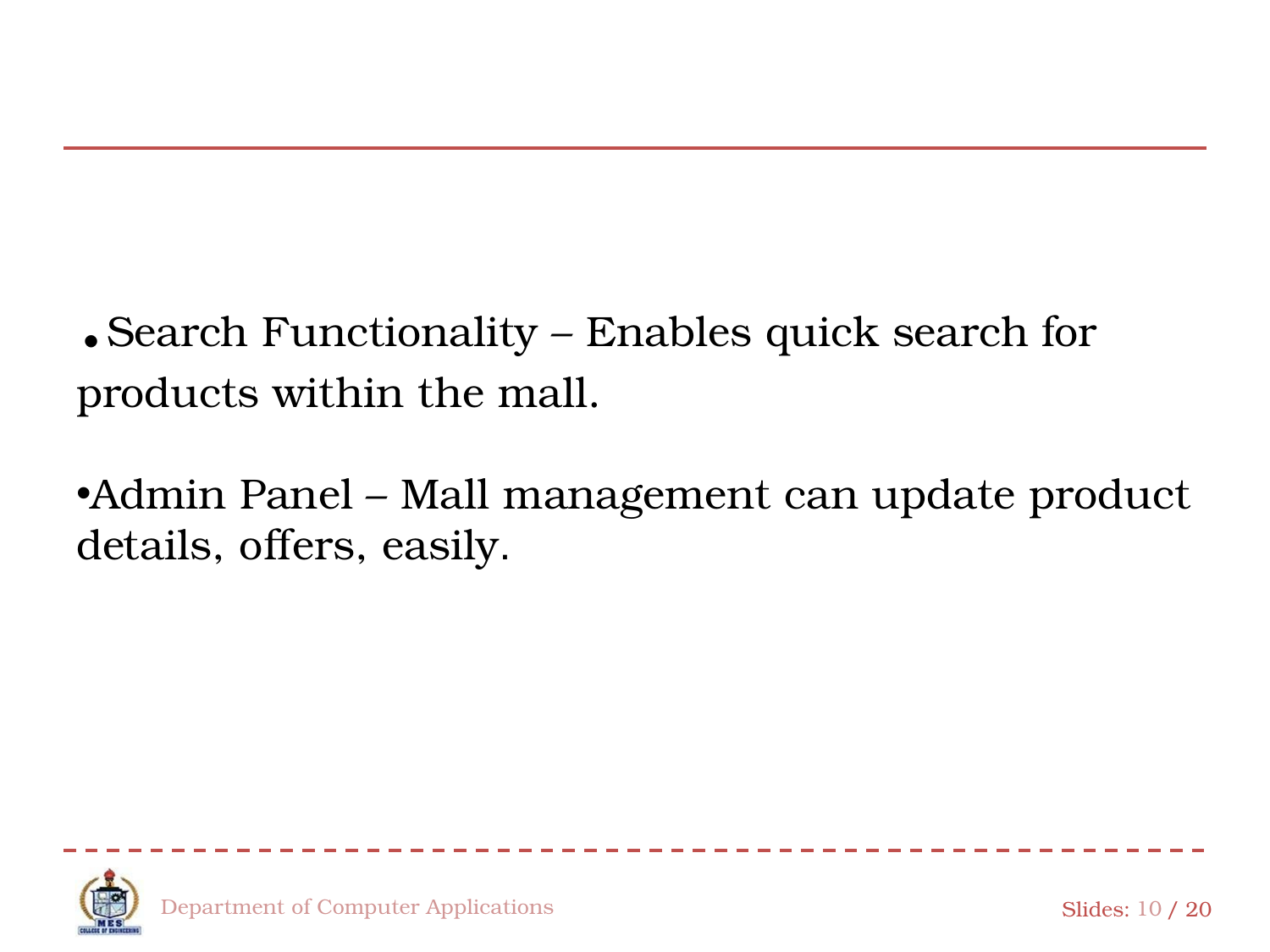

#
.Search Functionality – Enables quick search for
products within the mall.

Admin Panel – Mall management can update product
details, offers, easily.
Department of Computer Applications
10